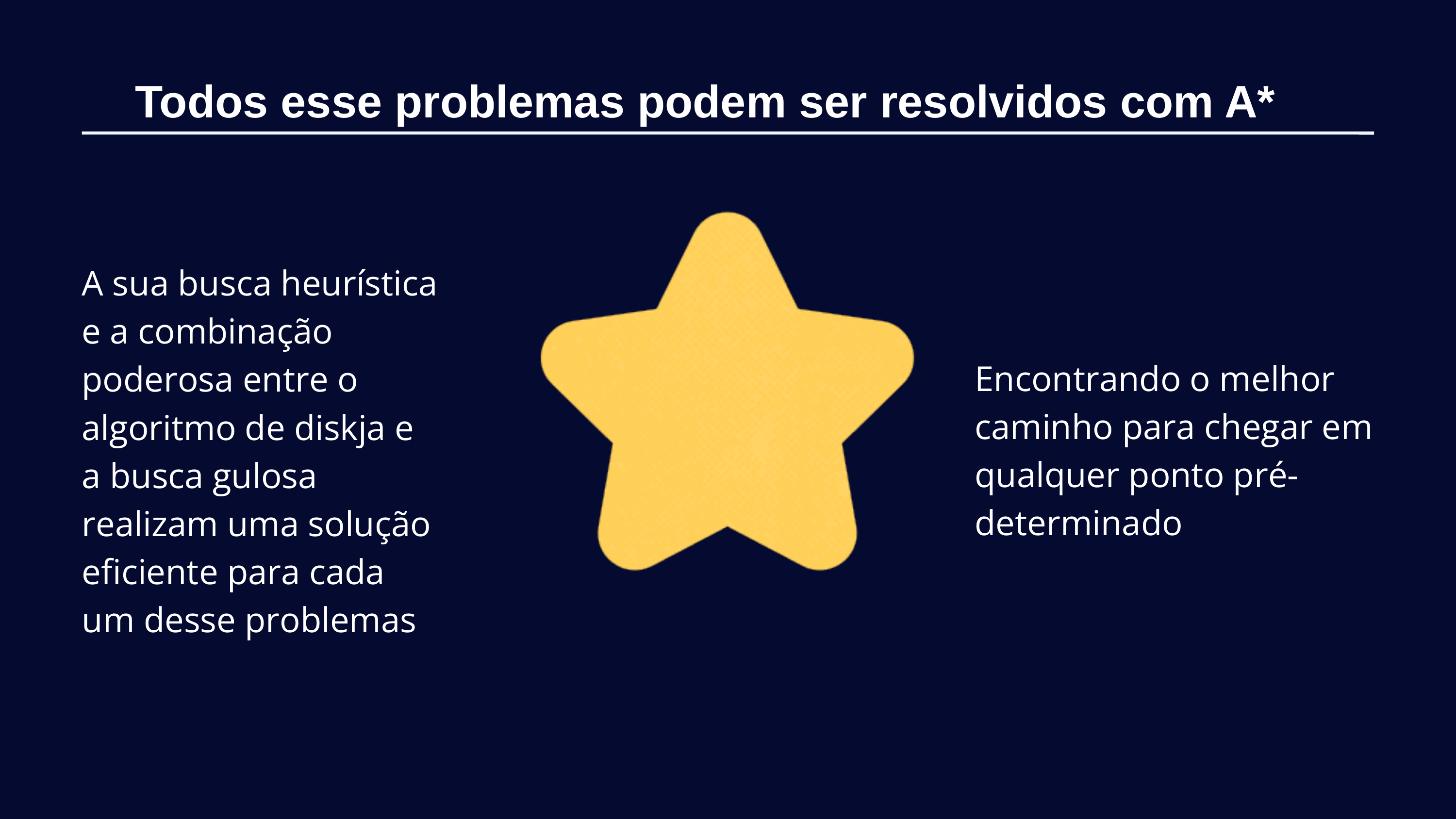

Todos esse problemas podem ser resolvidos com A*

A sua busca heurística
e a combinação
poderosa entre o
algoritmo de diskja e
a busca gulosa
realizam uma solução
eficiente para cada
um desse problemas
Encontrando o melhor
caminho para chegar em
qualquer ponto pré-determinado